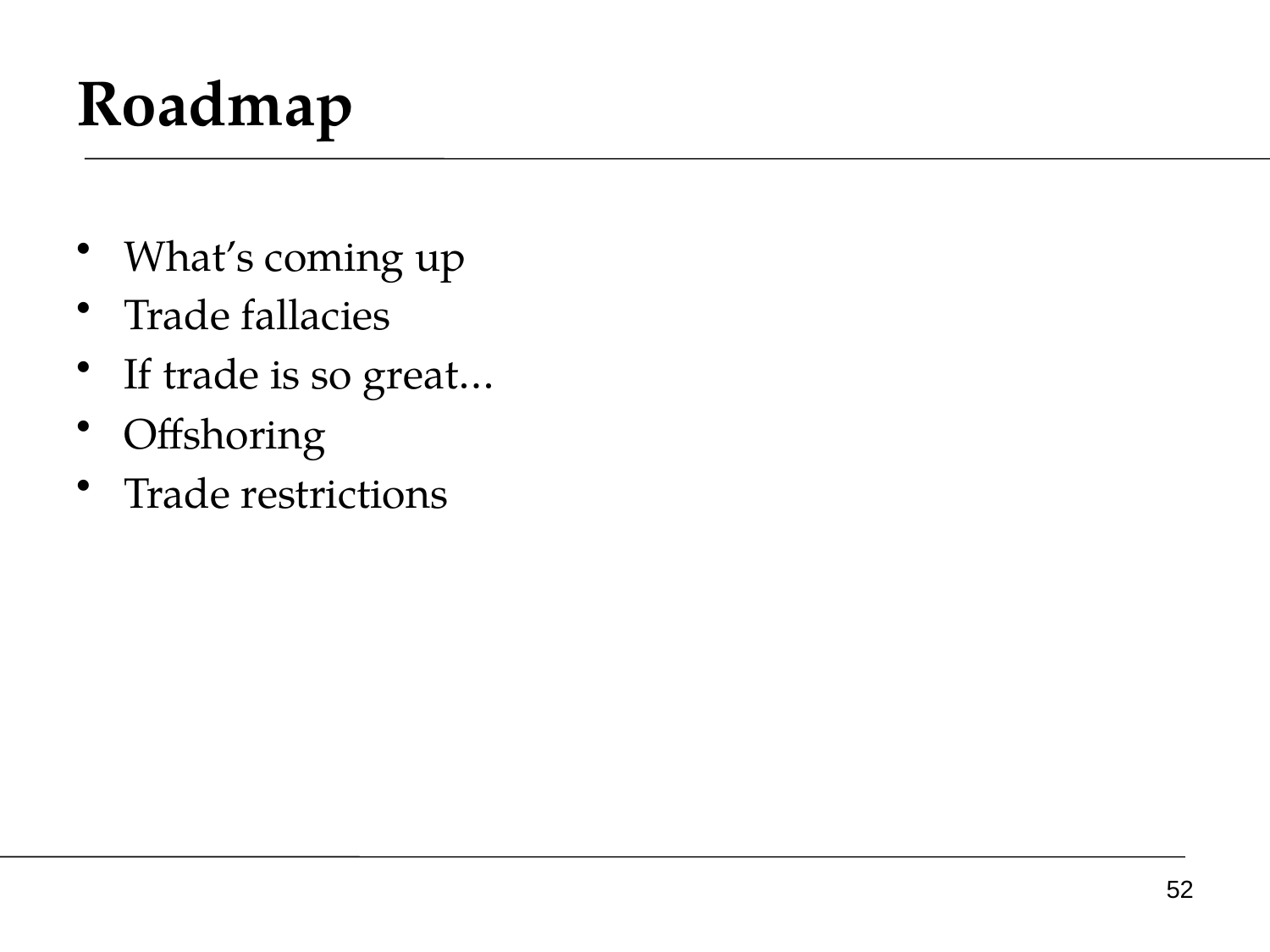

Roadmap
What’s coming up
Trade fallacies
If trade is so great…
Offshoring
Trade restrictions
52